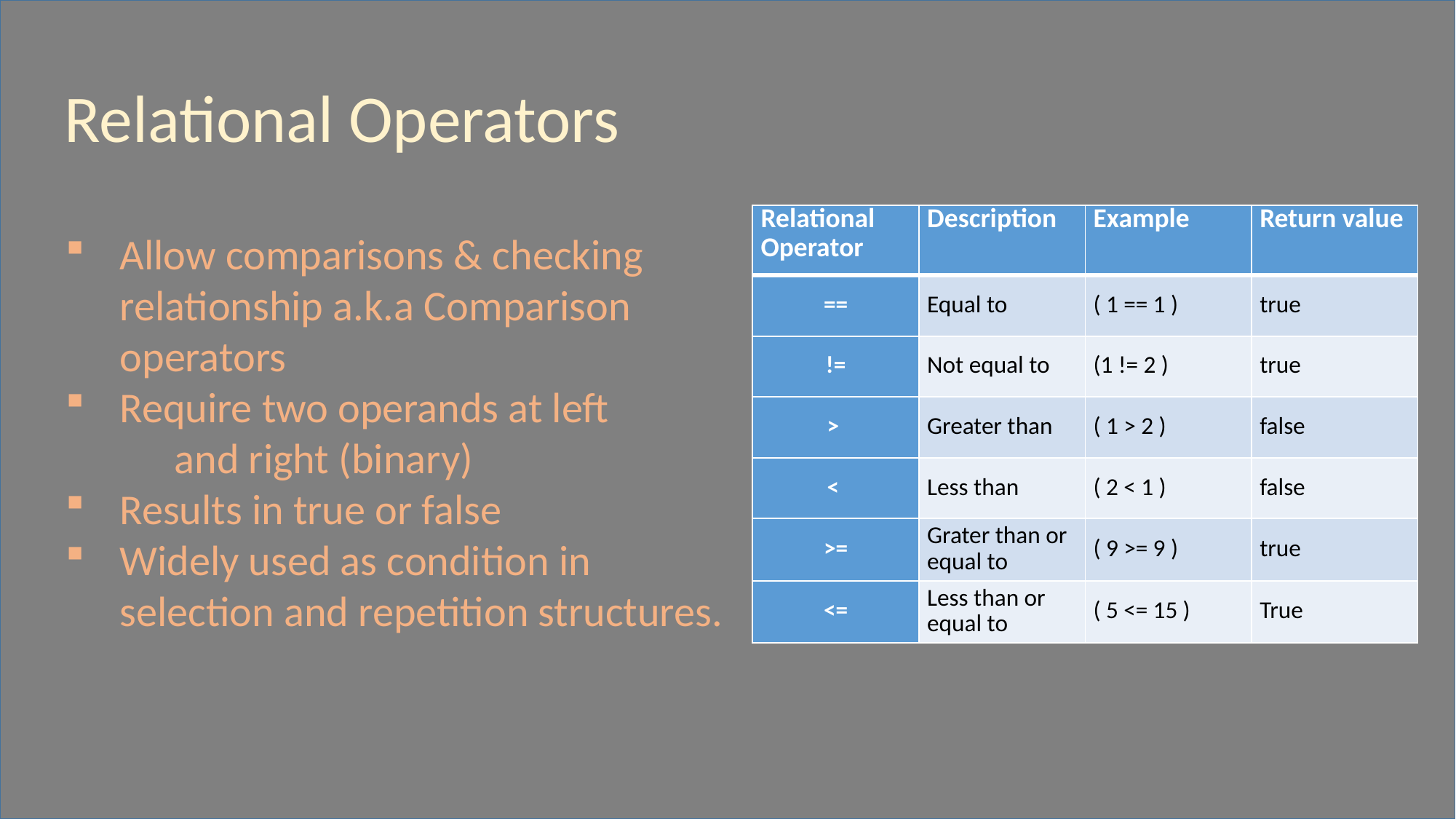

Relational Operators
| Relational Operator | Description | Example | Return value |
| --- | --- | --- | --- |
| == | Equal to | ( 1 == 1 ) | true |
| != | Not equal to | (1 != 2 ) | true |
| > | Greater than | ( 1 > 2 ) | false |
| < | Less than | ( 2 < 1 ) | false |
| >= | Grater than or equal to | ( 9 >= 9 ) | true |
| <= | Less than or equal to | ( 5 <= 15 ) | True |
Allow comparisons & checking relationship a.k.a Comparison operators
Require two operands at left
	and right (binary)
Results in true or false
Widely used as condition in selection and repetition structures.